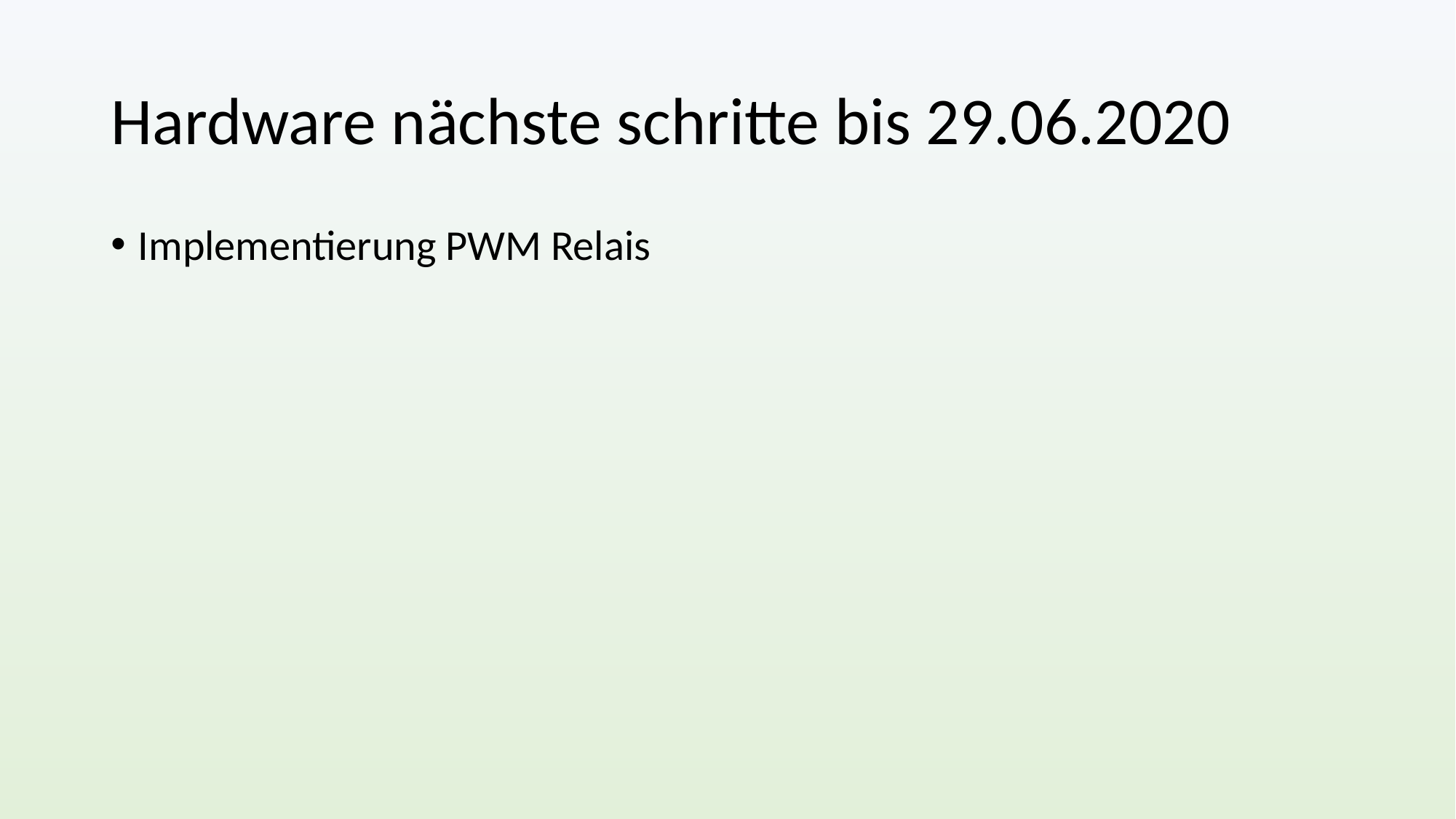

# Hardware nächste schritte bis 29.06.2020
Implementierung PWM Relais